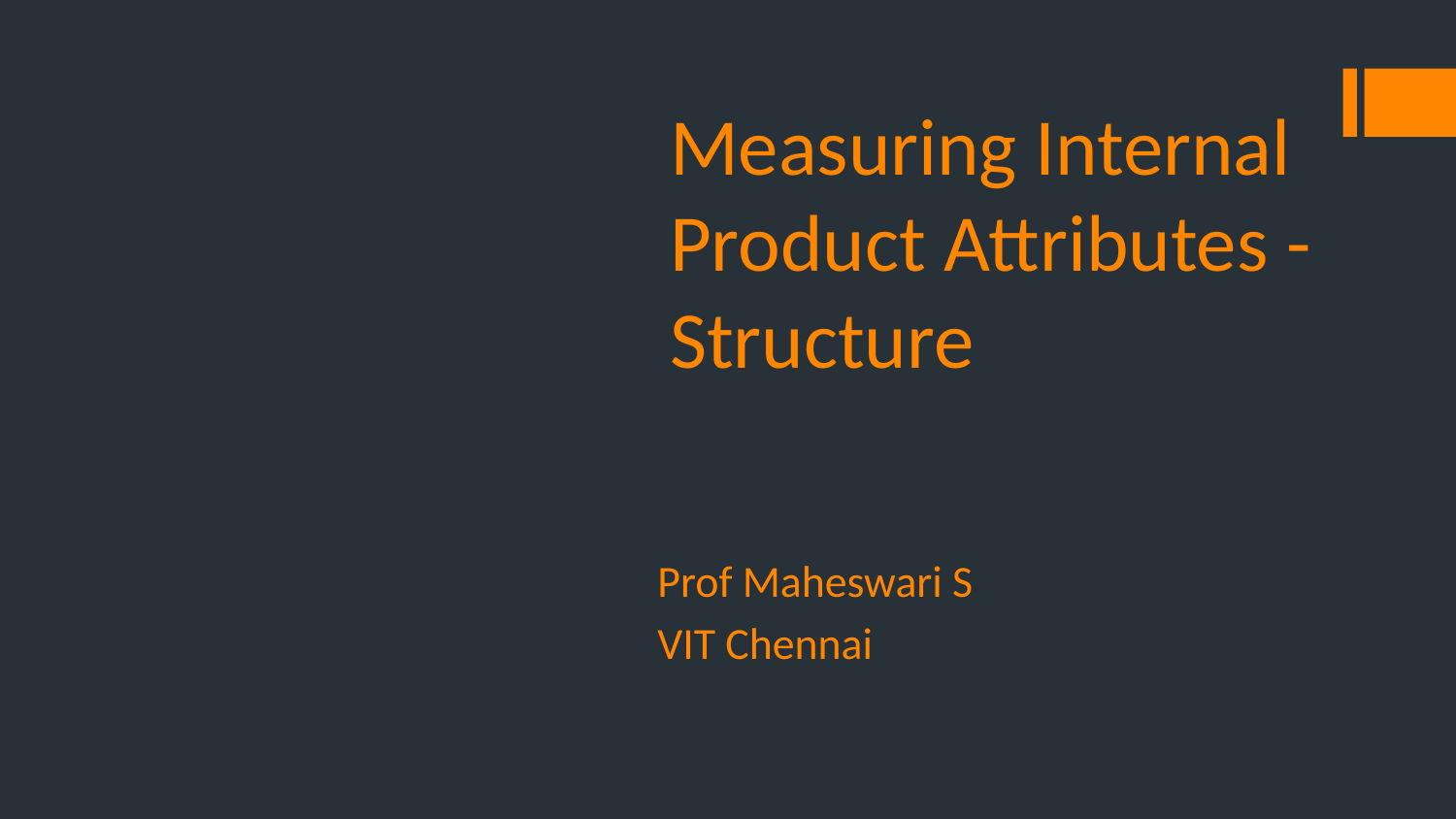

# Measuring Internal Product Attributes - Structure

Prof Maheswari S
VIT Chennai